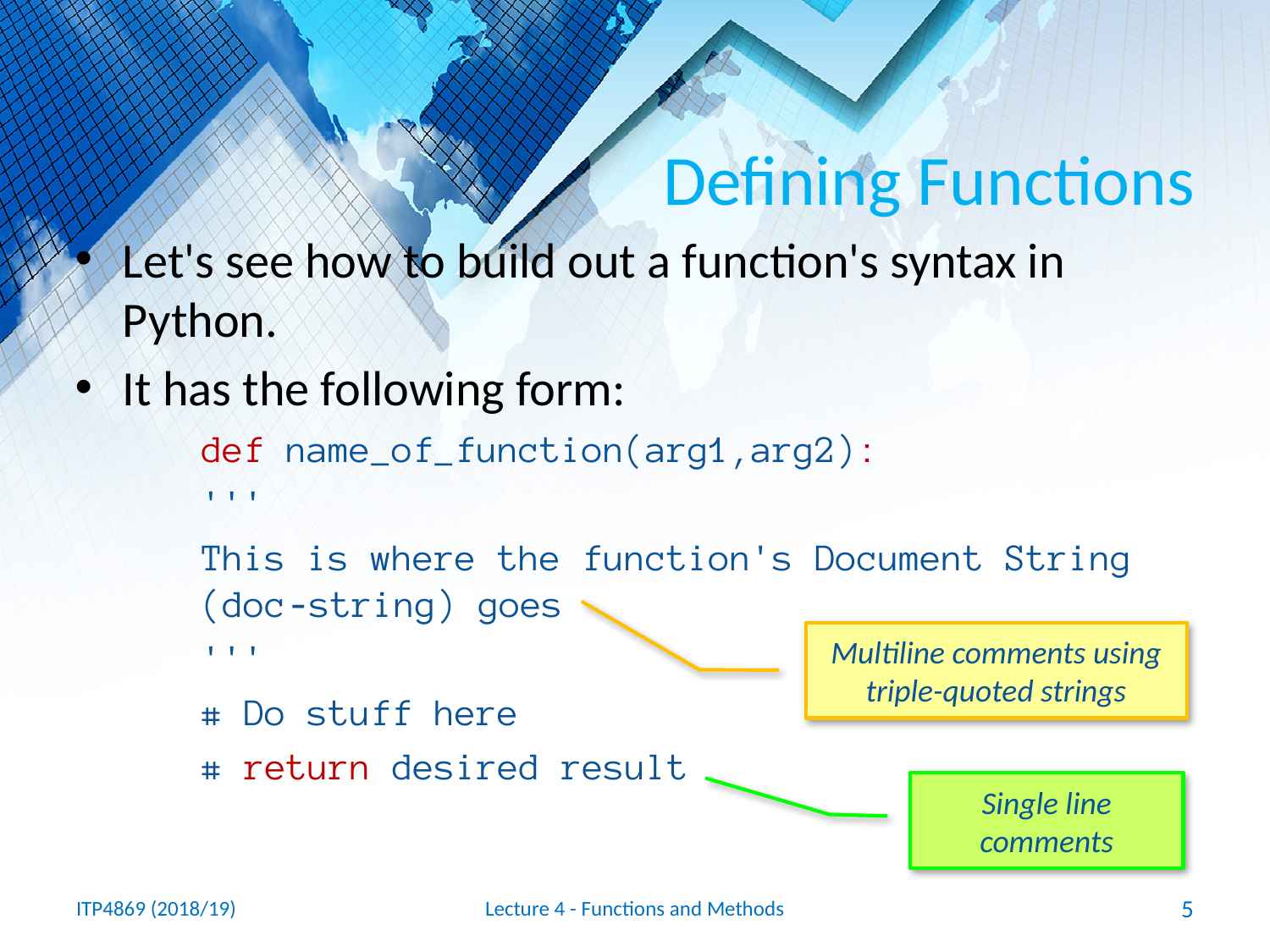

# Defining Functions
Let's see how to build out a function's syntax in Python.
It has the following form:
def name_of_function(arg1,arg2):
'''
This is where the function's Document String (doc‐string) goes
'''
# Do stuff here
# return desired result

Multiline comments using triple-quoted strings
Single line comments
ITP4869 (2018/19)
Lecture 4 - Functions and Methods
5